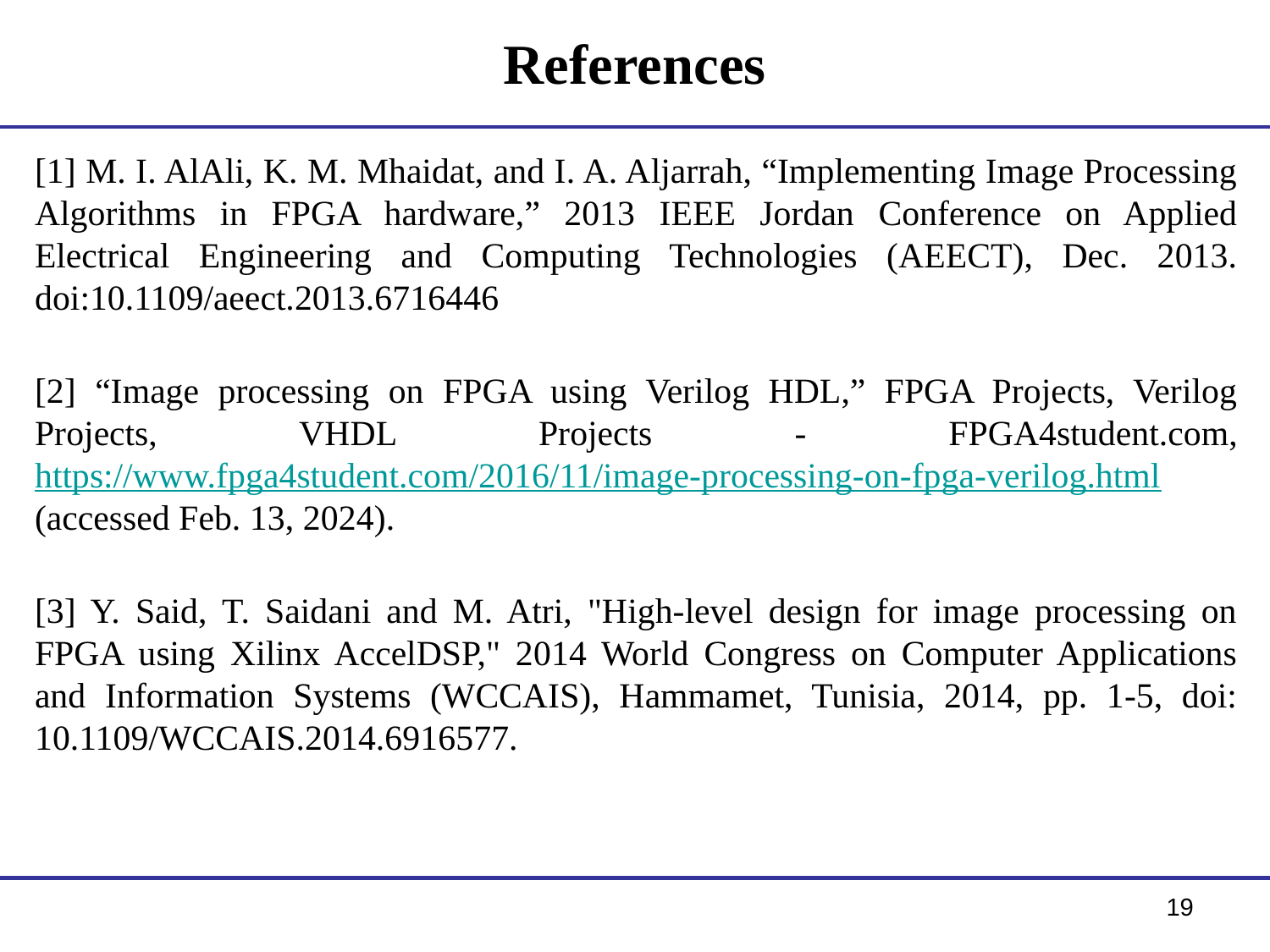

# References
[1] M. I. AlAli, K. M. Mhaidat, and I. A. Aljarrah, “Implementing Image Processing Algorithms in FPGA hardware,” 2013 IEEE Jordan Conference on Applied Electrical Engineering and Computing Technologies (AEECT), Dec. 2013. doi:10.1109/aeect.2013.6716446

[2] “Image processing on FPGA using Verilog HDL,” FPGA Projects, Verilog Projects, VHDL Projects - FPGA4student.com, https://www.fpga4student.com/2016/11/image-processing-on-fpga-verilog.html (accessed Feb. 13, 2024).

[3] Y. Said, T. Saidani and M. Atri, "High-level design for image processing on FPGA using Xilinx AccelDSP," 2014 World Congress on Computer Applications and Information Systems (WCCAIS), Hammamet, Tunisia, 2014, pp. 1-5, doi: 10.1109/WCCAIS.2014.6916577.

19